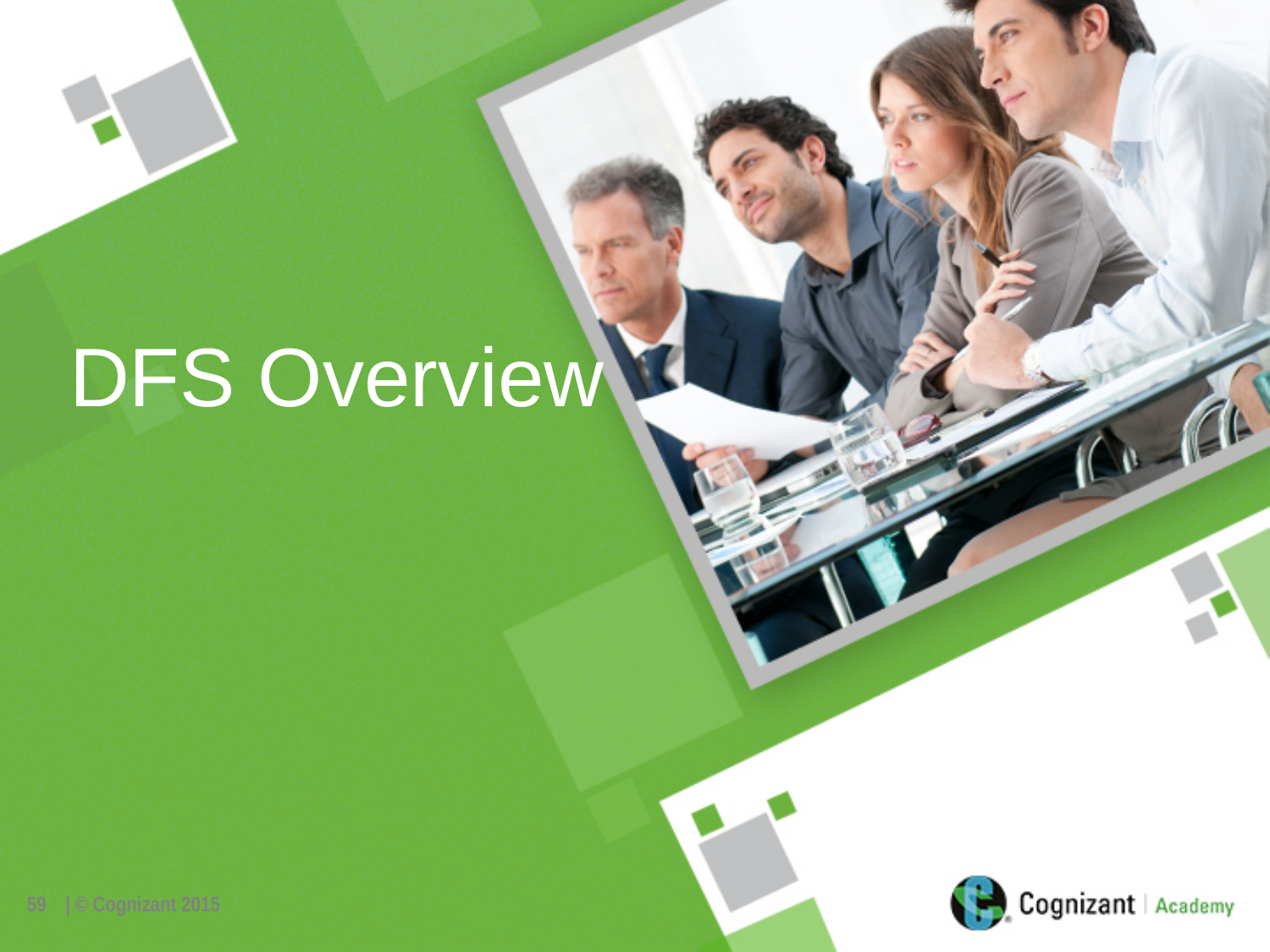

DFS Overview
59
| © Cognizant 2015